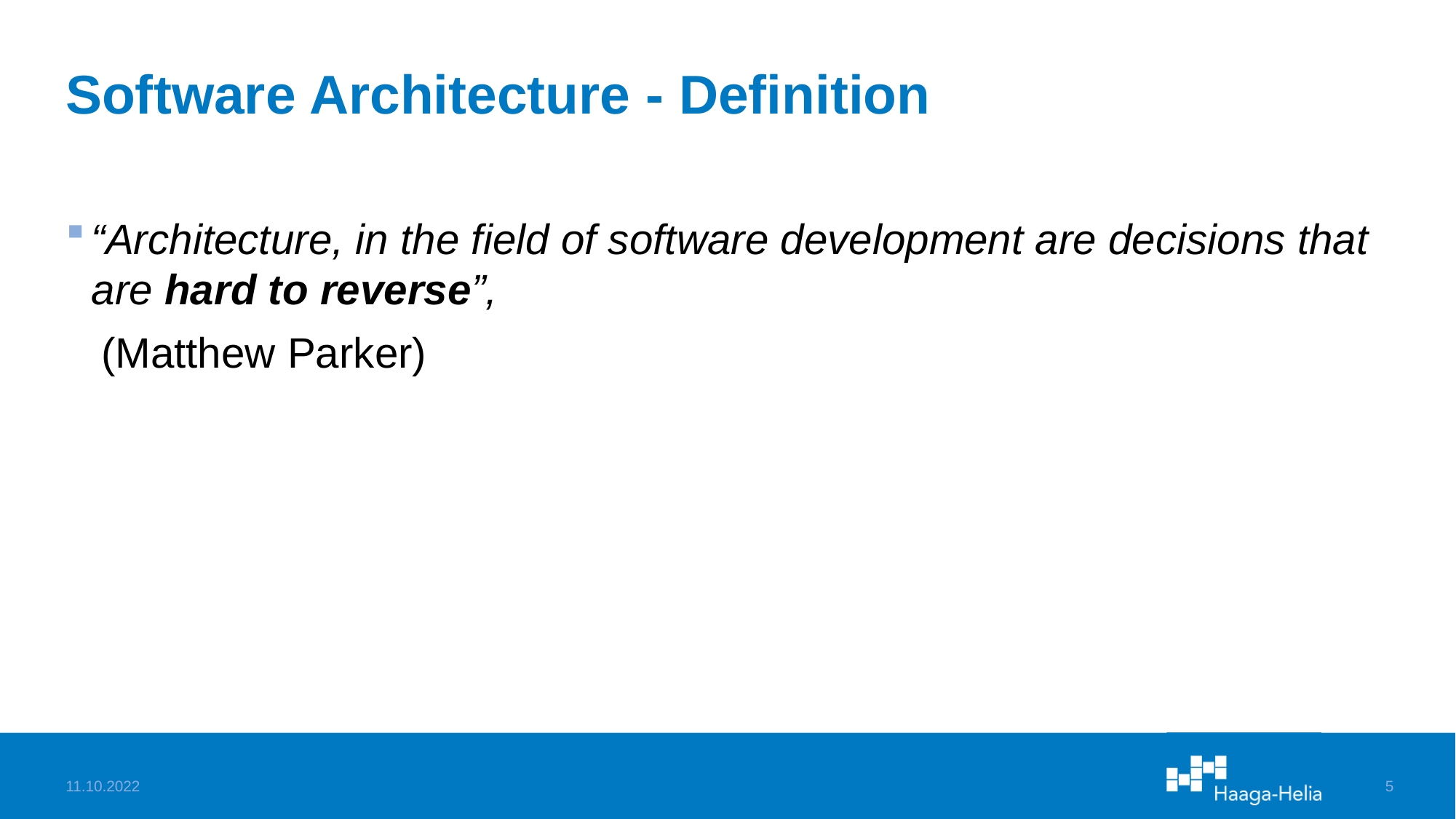

# Software Architecture - Definition
“Architecture, in the field of software development are decisions that are hard to reverse”,
   (Matthew Parker)

11.10.2022

5